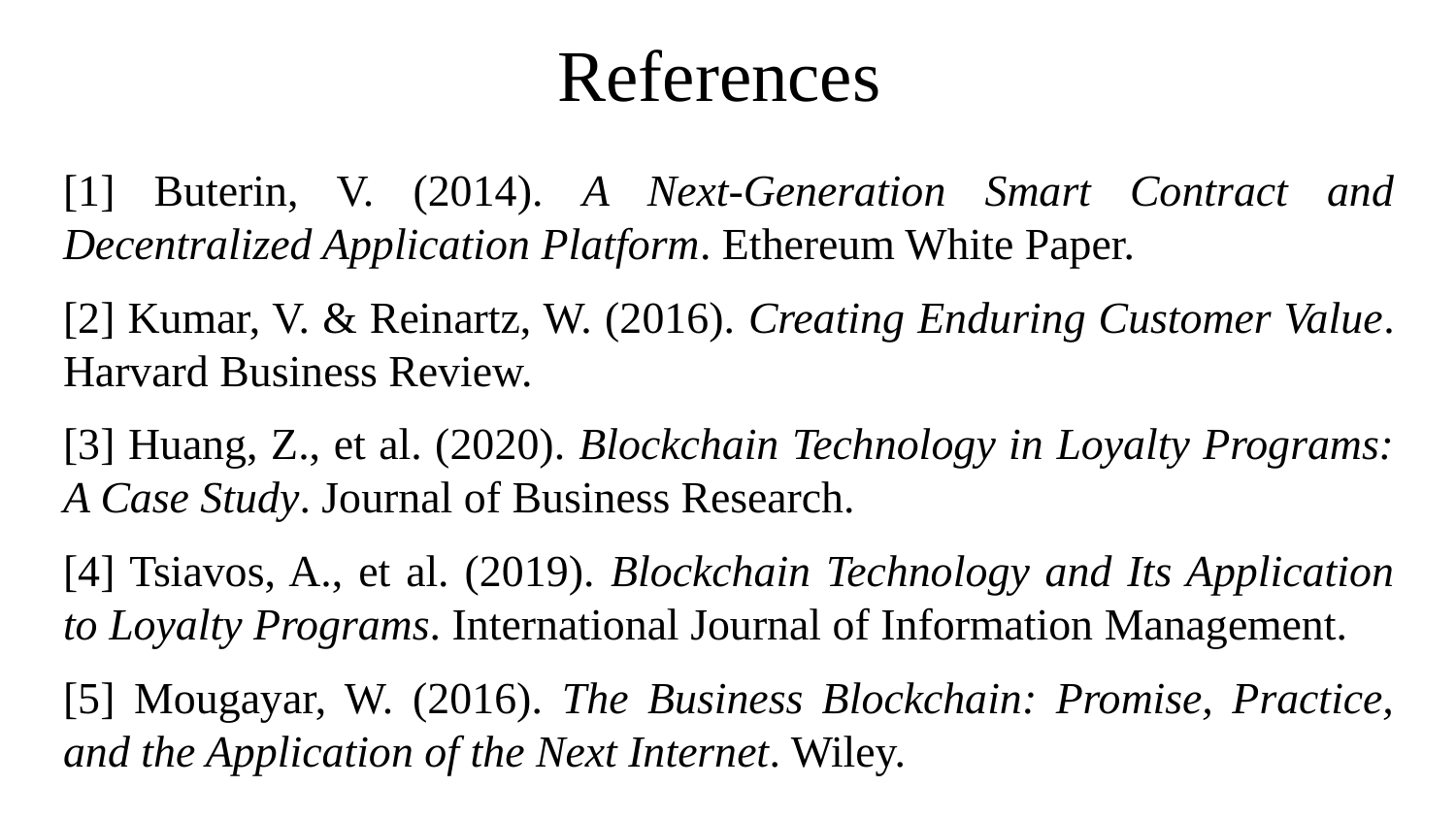

# References
[1] Buterin, V. (2014). A Next-Generation Smart Contract and Decentralized Application Platform. Ethereum White Paper.
[2] Kumar, V. & Reinartz, W. (2016). Creating Enduring Customer Value. Harvard Business Review.
[3] Huang, Z., et al. (2020). Blockchain Technology in Loyalty Programs: A Case Study. Journal of Business Research.
[4] Tsiavos, A., et al. (2019). Blockchain Technology and Its Application to Loyalty Programs. International Journal of Information Management.
[5] Mougayar, W. (2016). The Business Blockchain: Promise, Practice, and the Application of the Next Internet. Wiley.